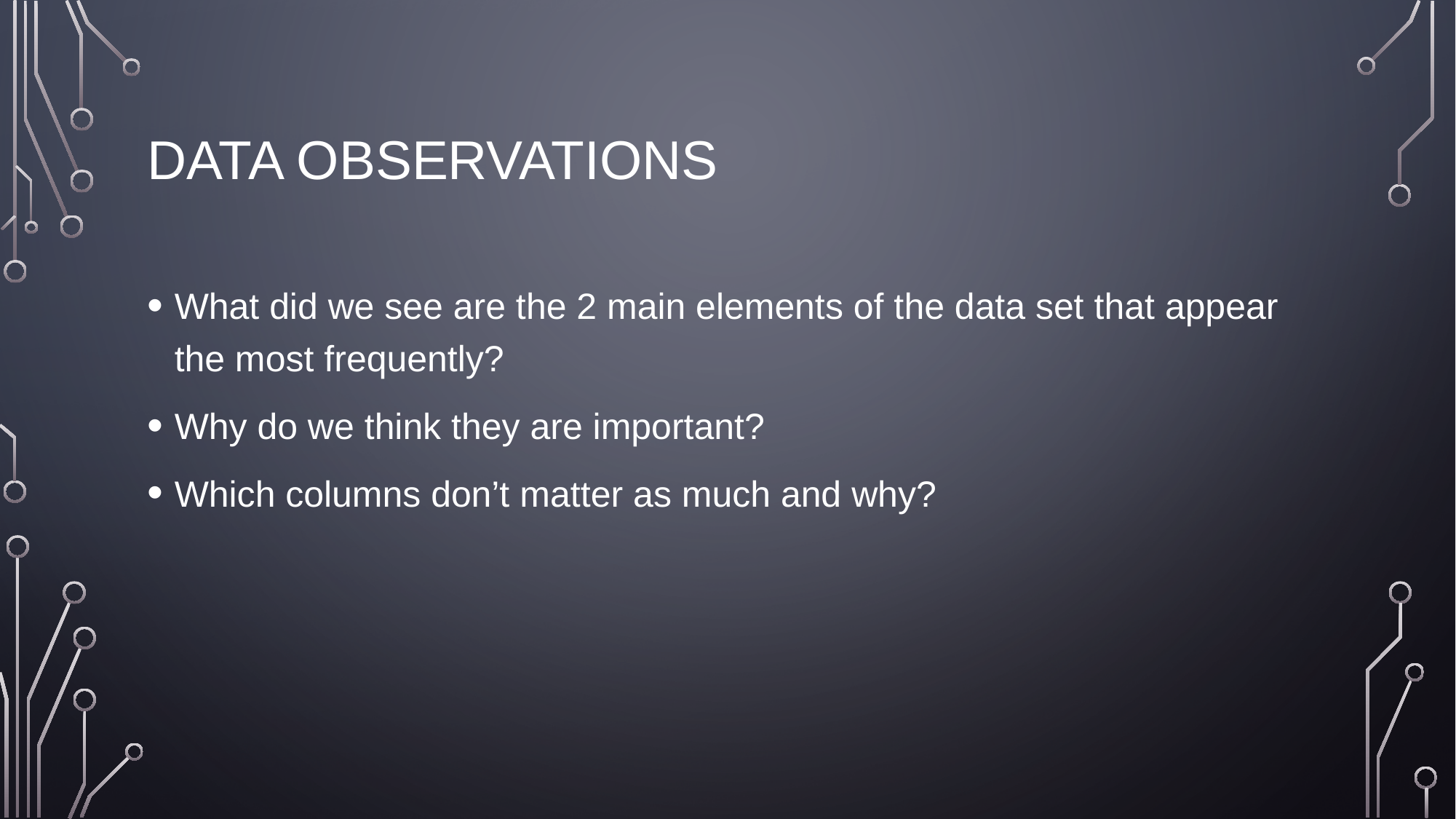

# Data Observations
What did we see are the 2 main elements of the data set that appear the most frequently?
Why do we think they are important?
Which columns don’t matter as much and why?